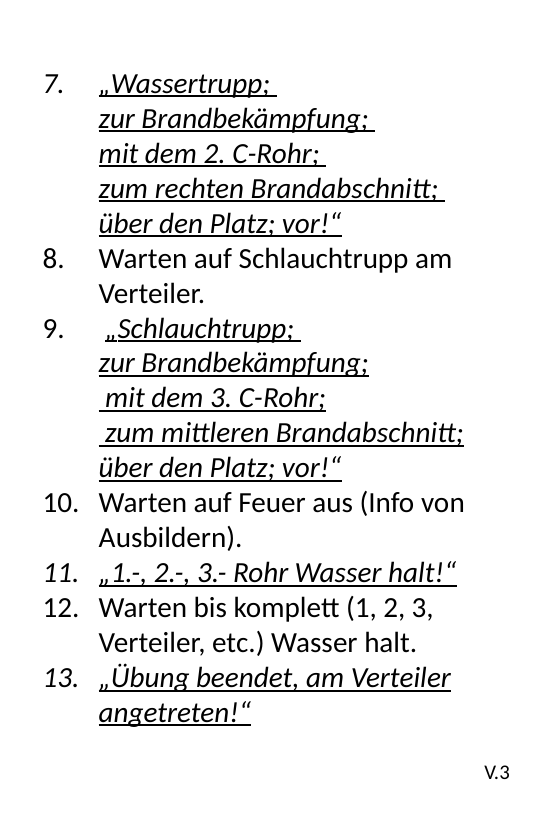

„Wassertrupp;
zur Brandbekämpfung;
mit dem 2. C-Rohr;
zum rechten Brandabschnitt;
über den Platz; vor!“
Warten auf Schlauchtrupp am Verteiler.
 „Schlauchtrupp;
zur Brandbekämpfung;
 mit dem 3. C-Rohr;
 zum mittleren Brandabschnitt; über den Platz; vor!“
Warten auf Feuer aus (Info von Ausbildern).
„1.-, 2.-, 3.- Rohr Wasser halt!“
Warten bis komplett (1, 2, 3, Verteiler, etc.) Wasser halt.
„Übung beendet, am Verteiler angetreten!“
V.3